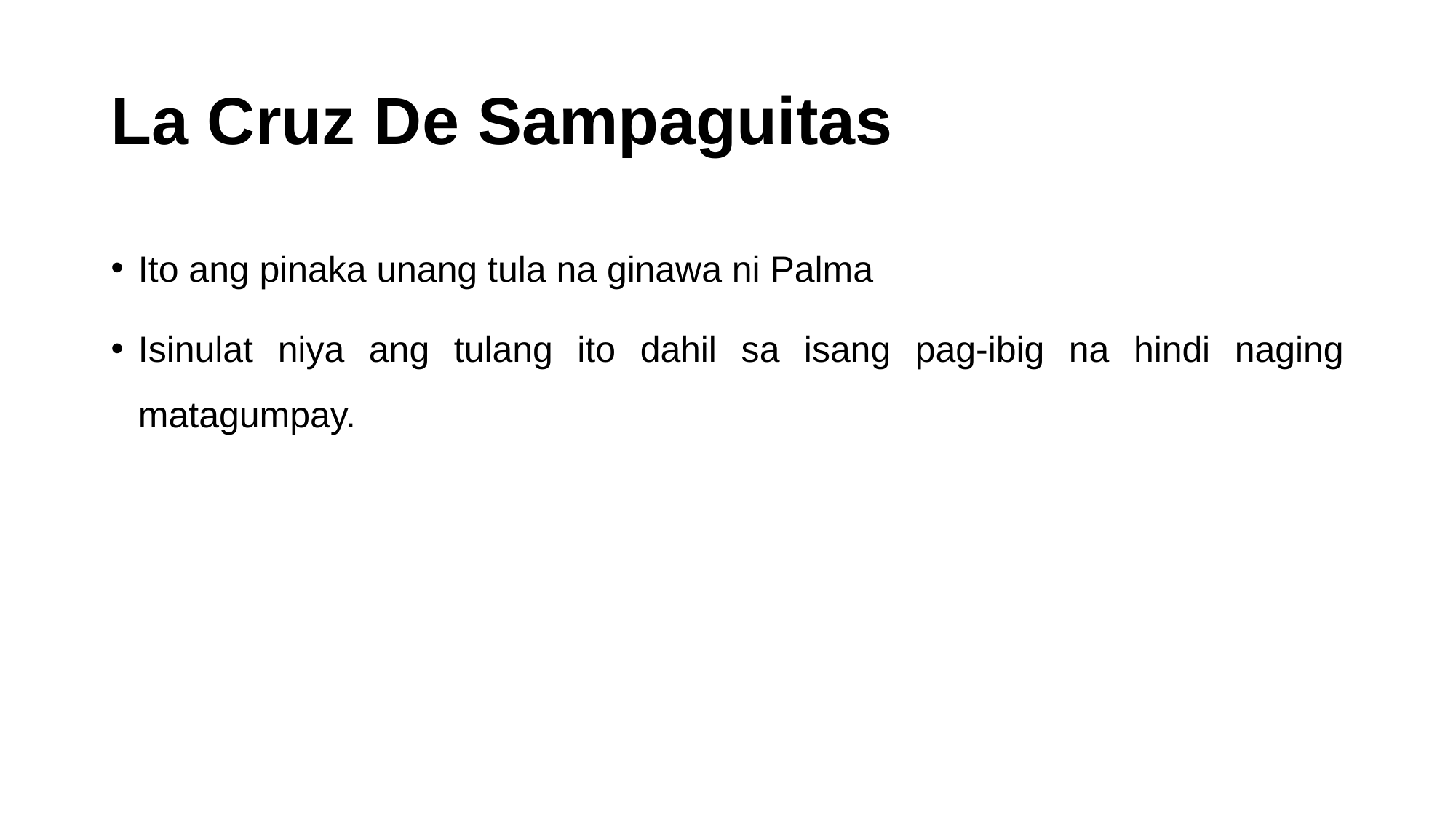

# La Cruz De Sampaguitas
Ito ang pinaka unang tula na ginawa ni Palma
Isinulat niya ang tulang ito dahil sa isang pag-ibig na hindi naging matagumpay.